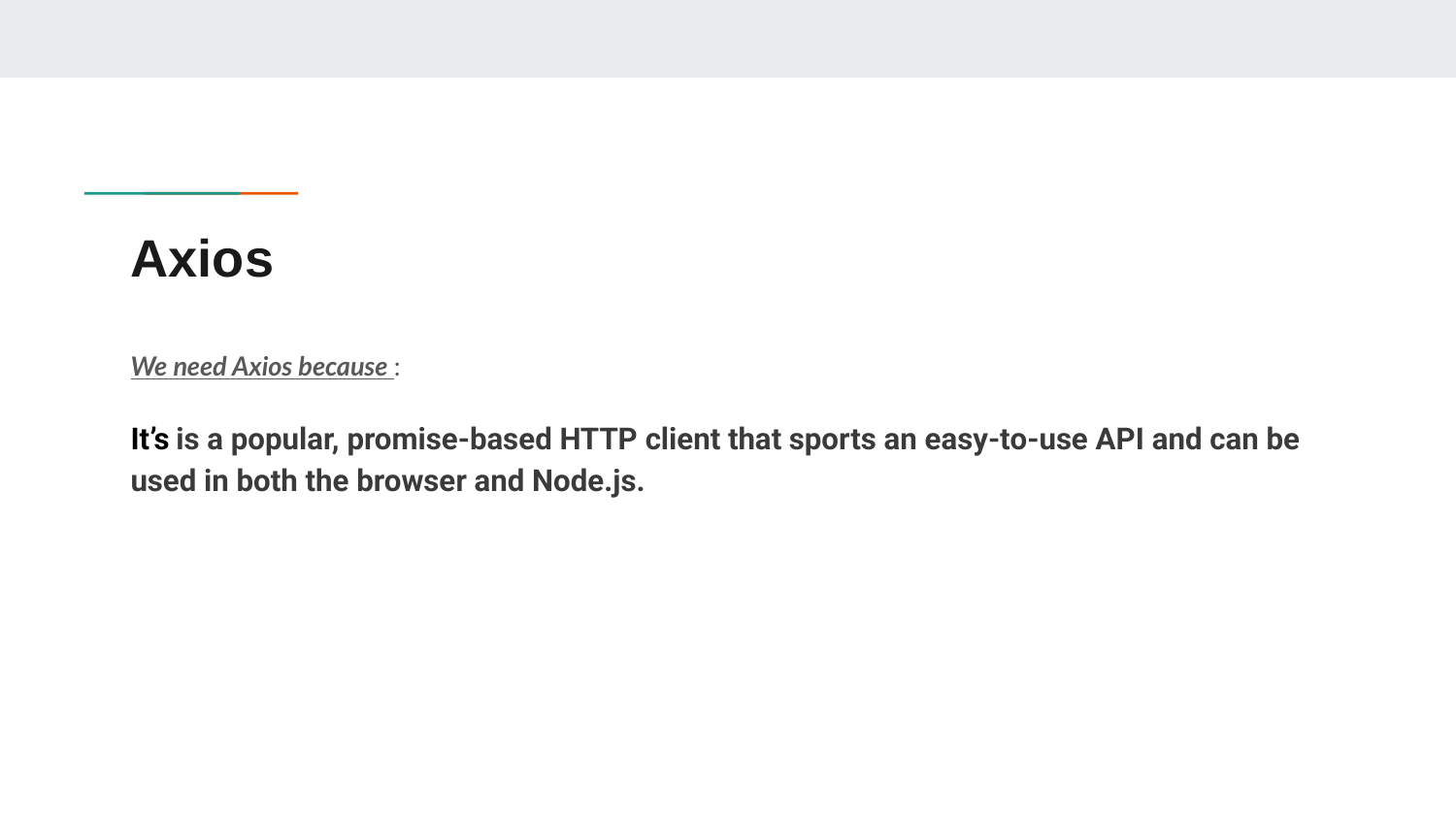

# Axios
We need Axios because :
It’s is a popular, promise-based HTTP client that sports an easy-to-use API and can be used in both the browser and Node.js.